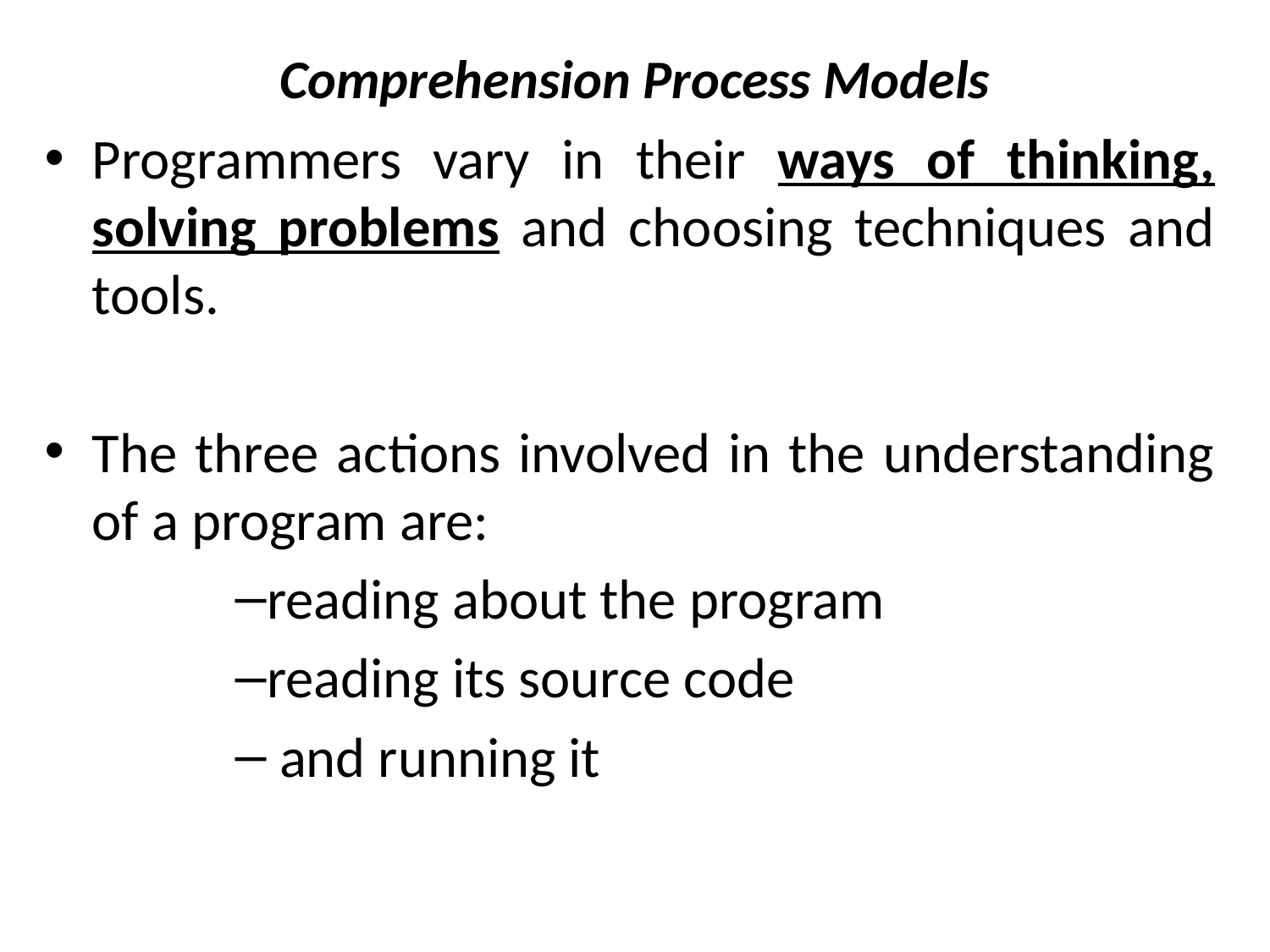

# Comprehension Process Models
Programmers vary in their ways of thinking, solving problems and choosing techniques and tools.

The three actions involved in the understanding of a program are:
reading about the program
reading its source code
 and running it